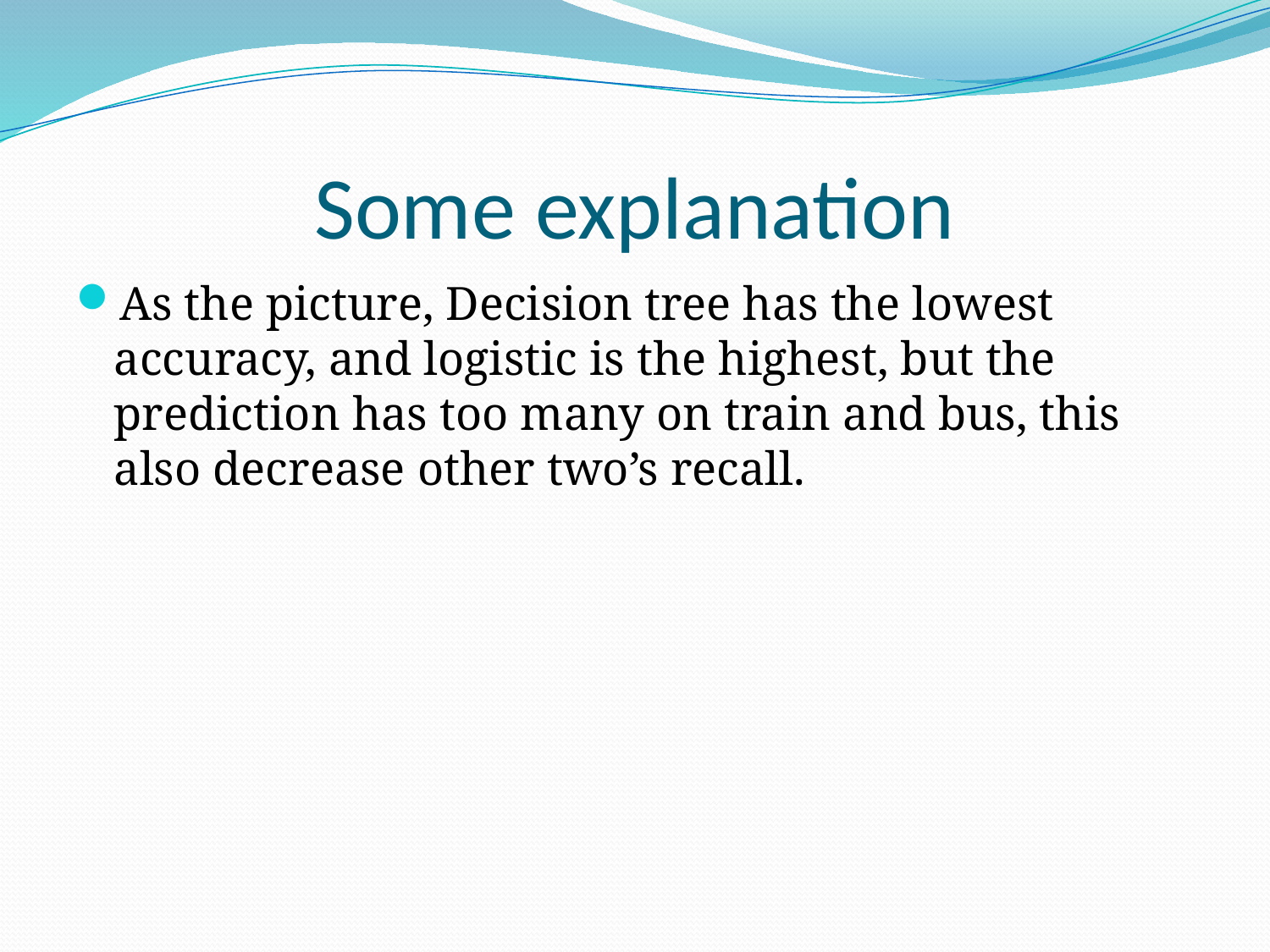

# Some explanation
As the picture, Decision tree has the lowest accuracy, and logistic is the highest, but the prediction has too many on train and bus, this also decrease other two’s recall.